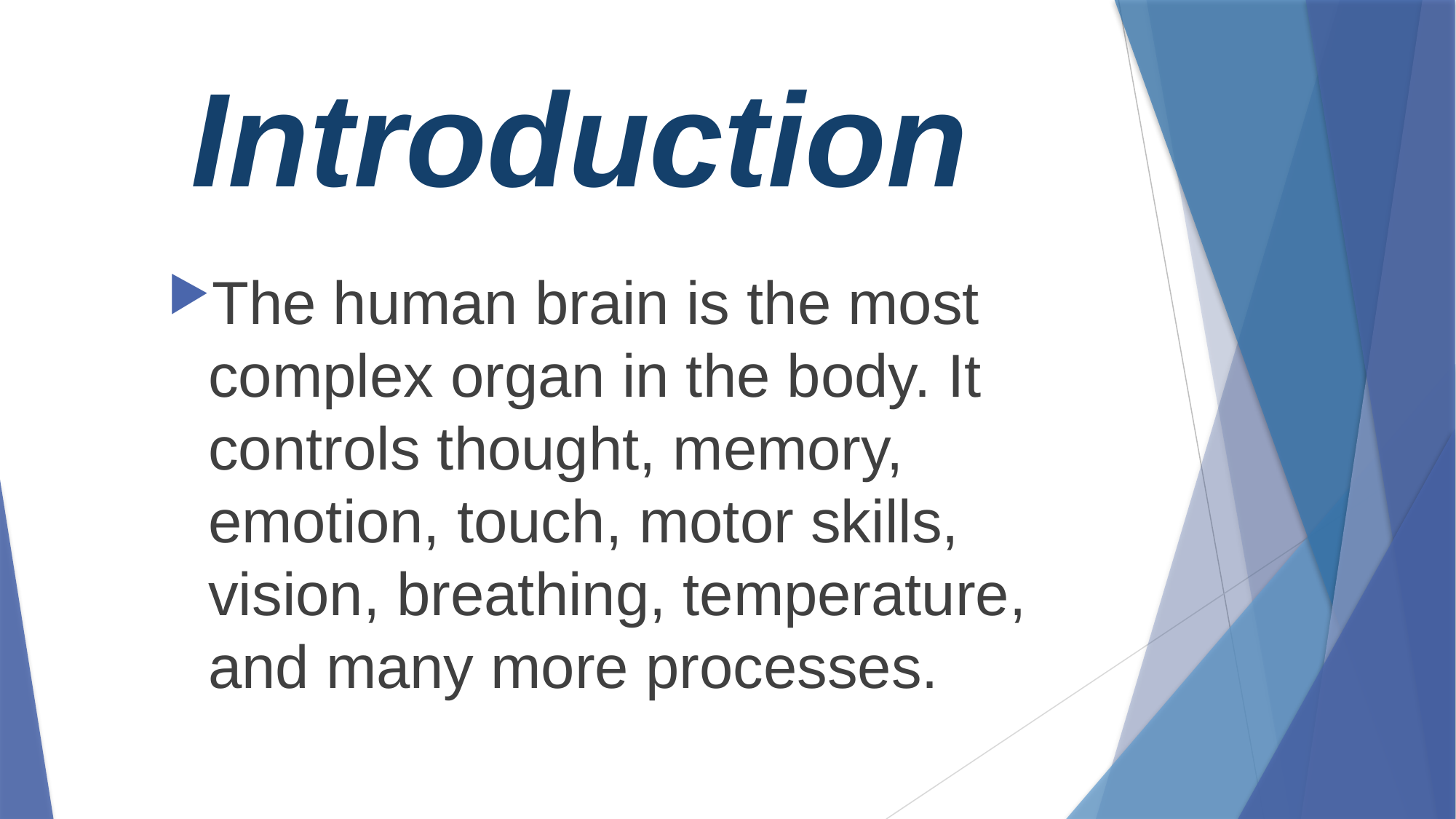

# Introduction
The human brain is the most complex organ in the body. It controls thought, memory, emotion, touch, motor skills, vision, breathing, temperature, and many more processes.